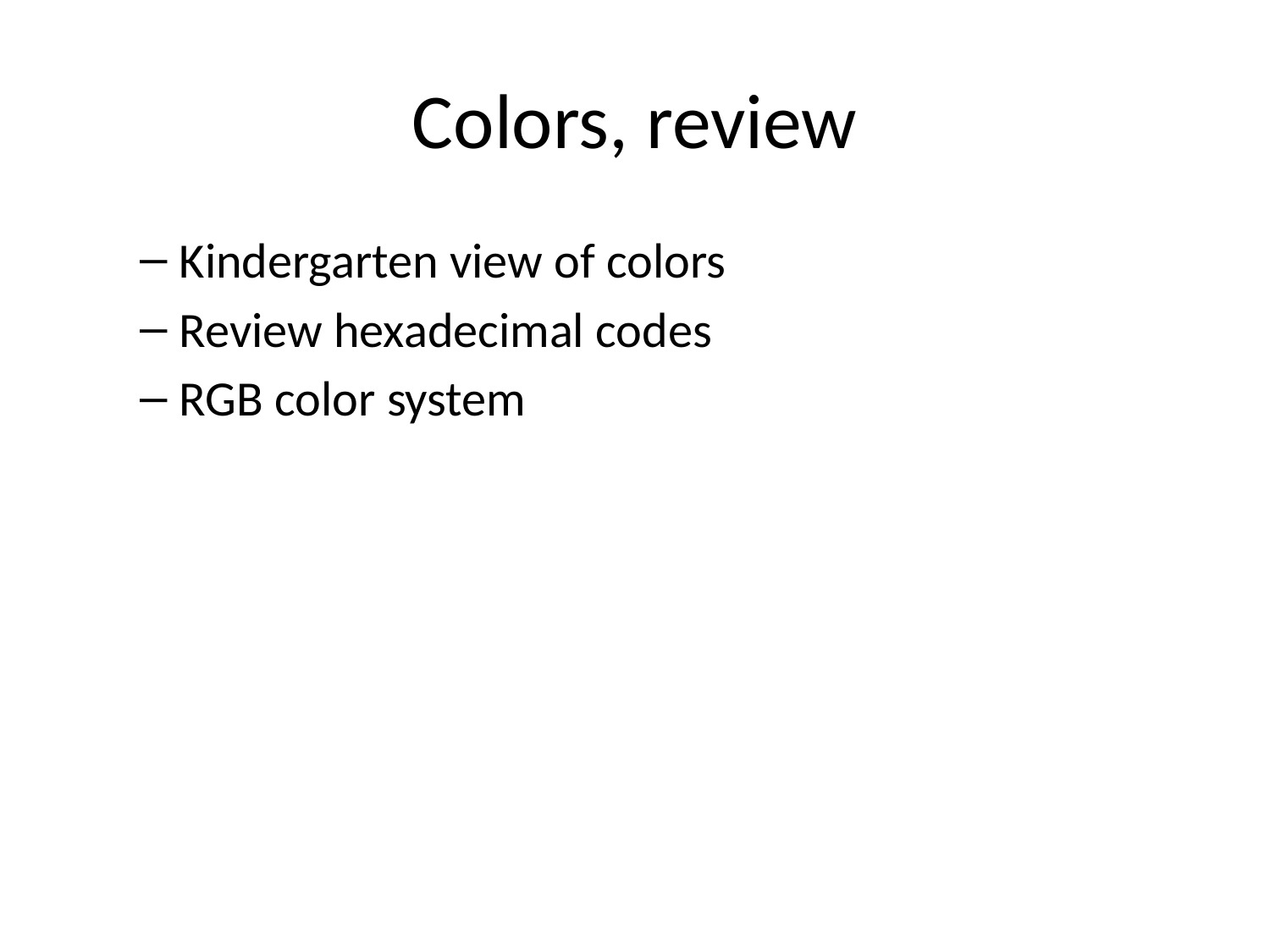

# Colors, review
Kindergarten view of colors
Review hexadecimal codes
RGB color system